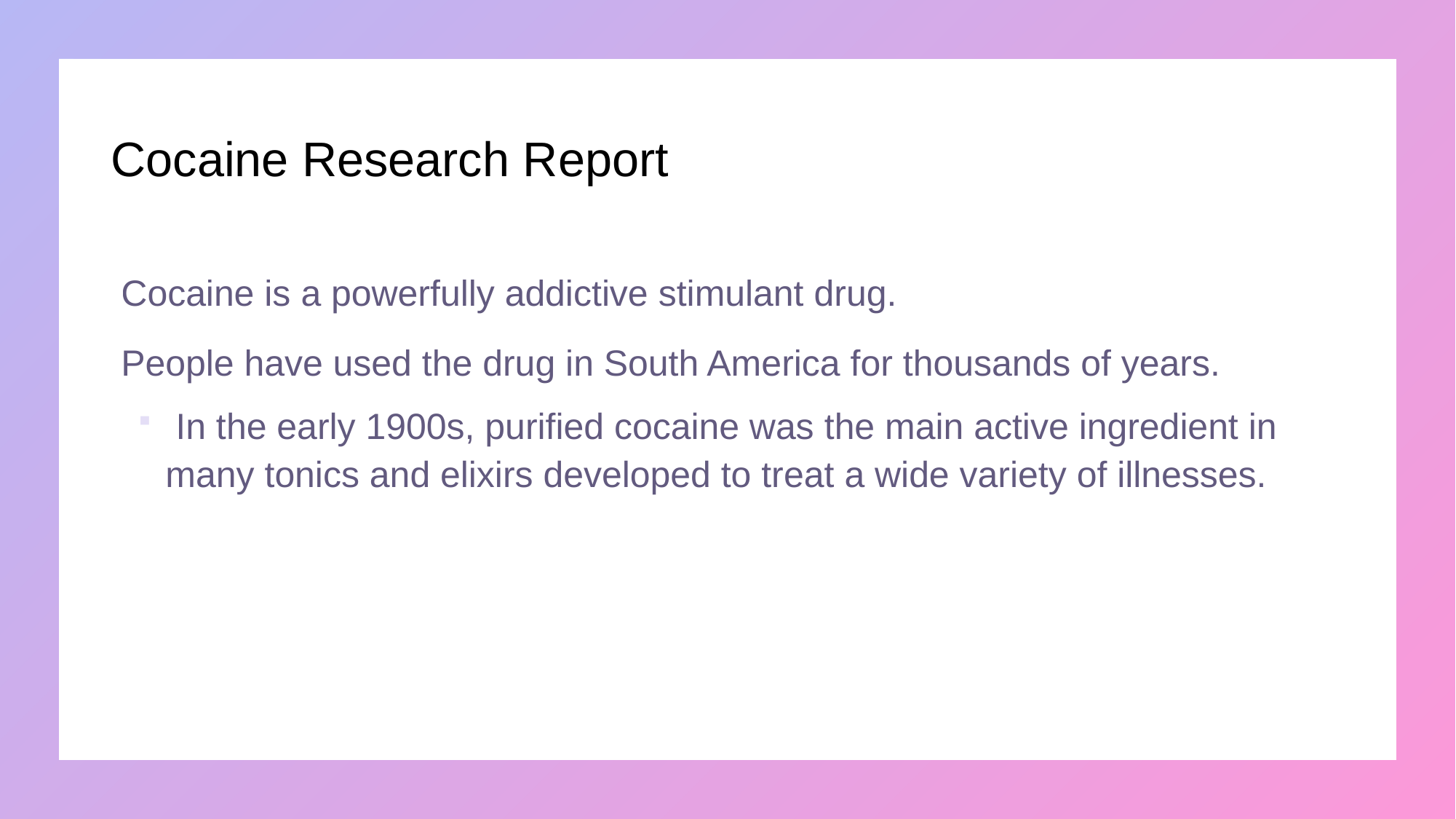

# Cocaine Research Report
 Cocaine is a powerfully addictive stimulant drug.
 People have used the drug in South America for thousands of years.
 In the early 1900s, purified cocaine was the main active ingredient in many tonics and elixirs developed to treat a wide variety of illnesses.